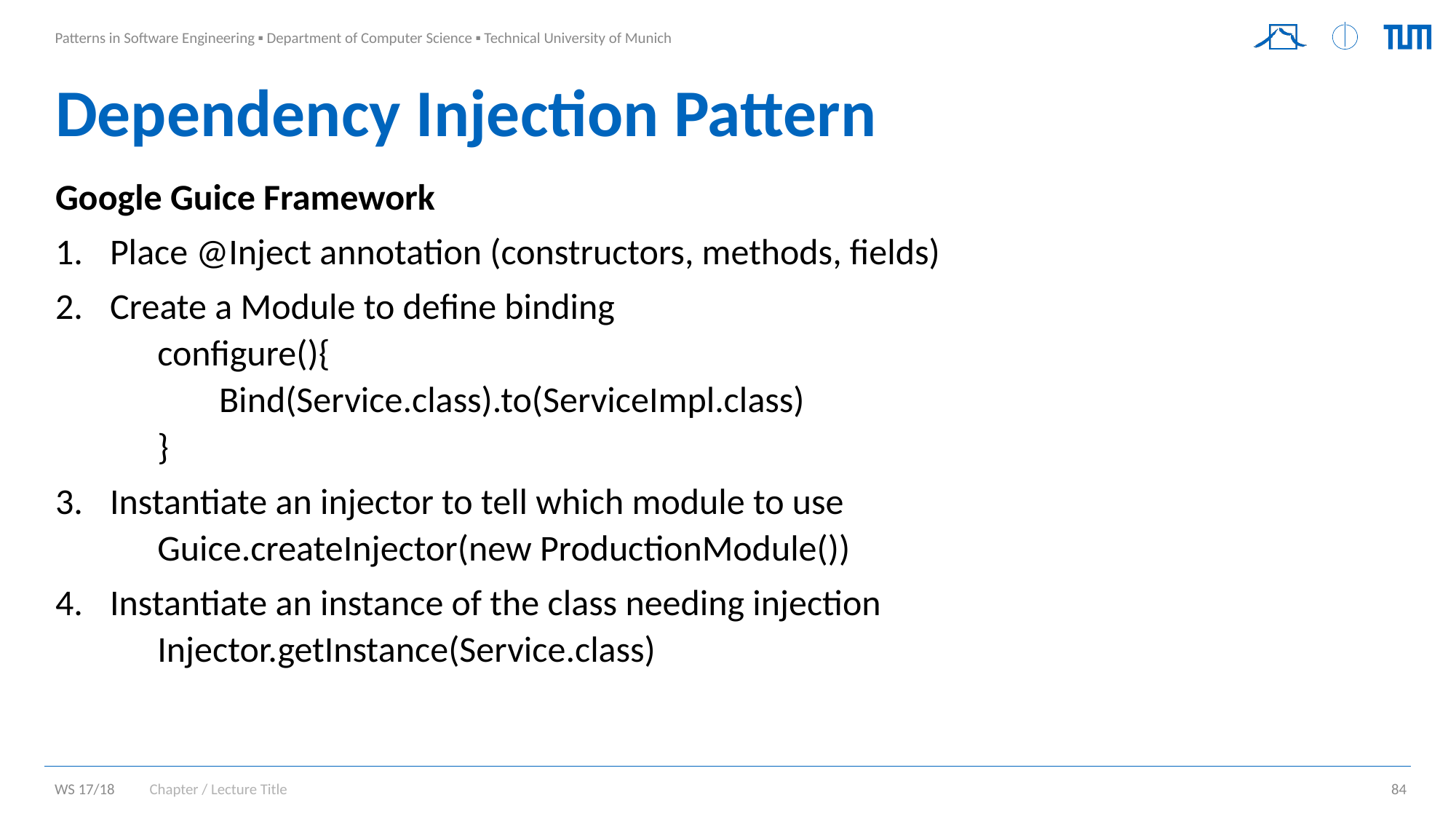

# Dependency Injection Pattern
Google Guice Framework
Place @Inject annotation (constructors, methods, fields)
Create a Module to define binding
configure(){
Bind(Service.class).to(ServiceImpl.class)
}
Instantiate an injector to tell which module to use
Guice.createInjector(new ProductionModule())
Instantiate an instance of the class needing injection
Injector.getInstance(Service.class)

Chapter / Lecture Title
84
WS 17/18